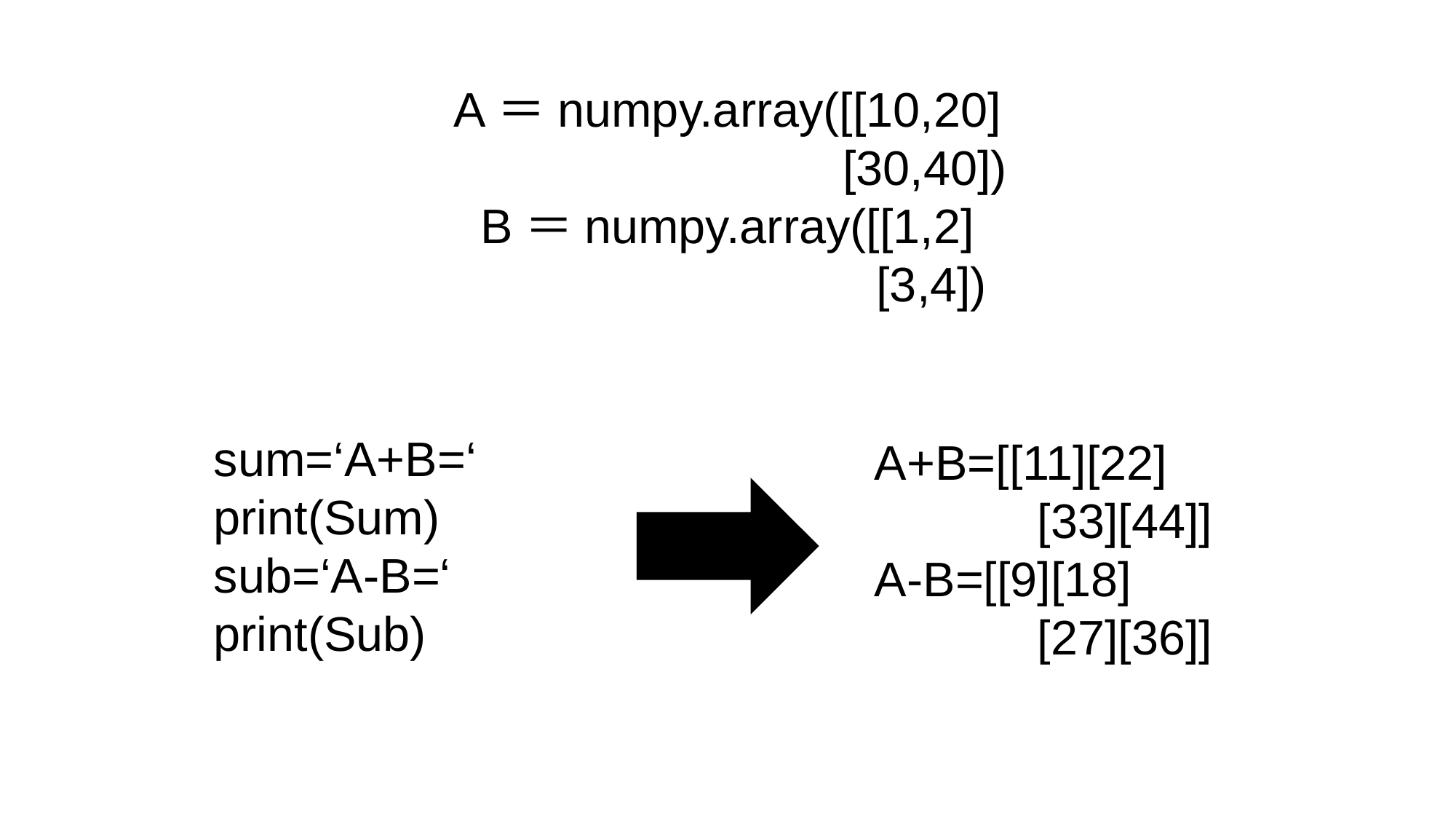

A＝numpy.array([[10,20]
			     [30,40])
B＝numpy.array([[1,2]
			      [3,4])

	sum=‘A+B=‘
	print(Sum)
	sub=‘A-B=‘
	print(Sub)
A+B=[[11][22]
	    [33][44]]
A-B=[[9][18]
	    [27][36]]